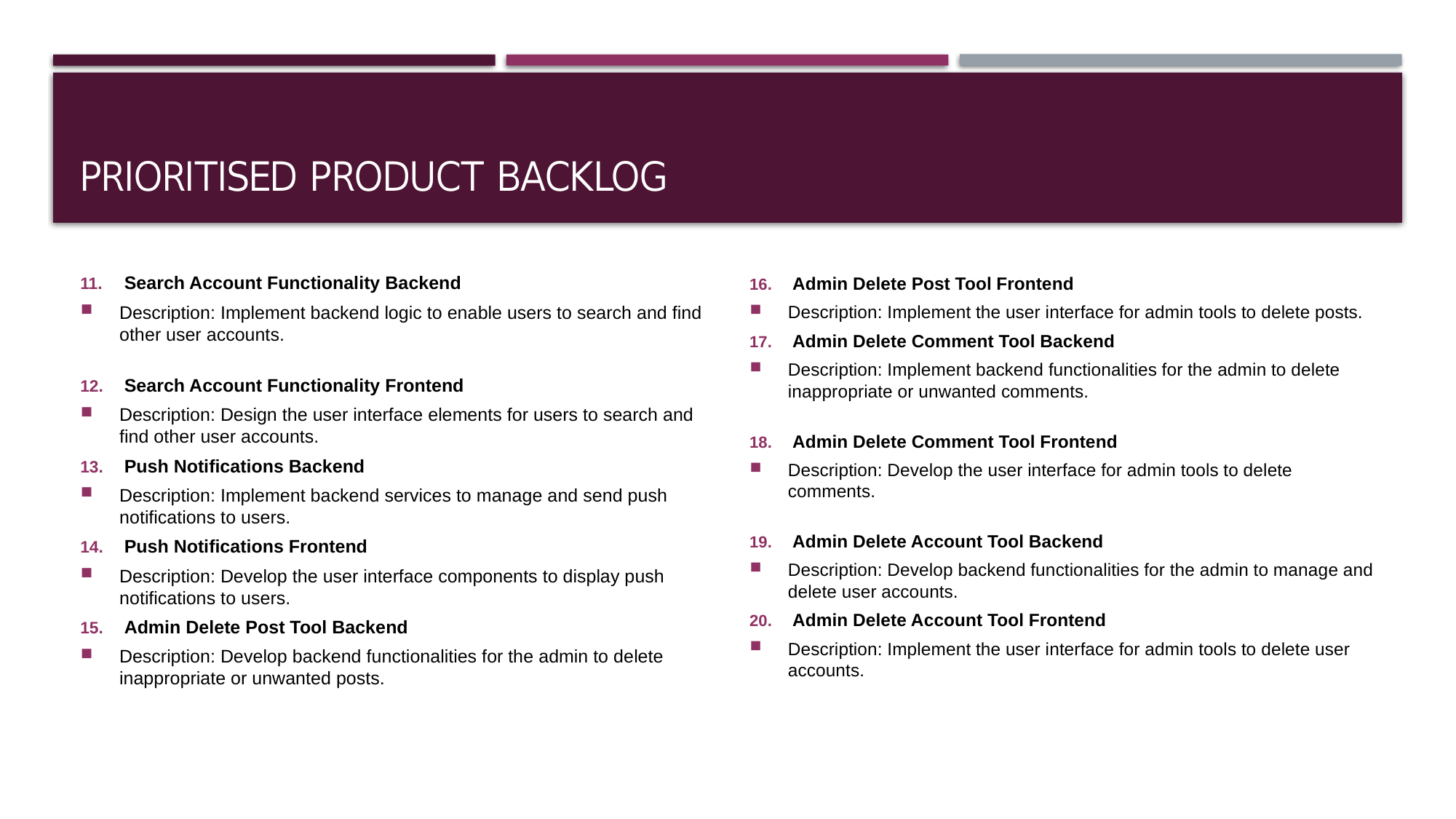

# Prioritised Product Backlog
Search Account Functionality Backend
Description: Implement backend logic to enable users to search and find other user accounts.
Search Account Functionality Frontend
Description: Design the user interface elements for users to search and find other user accounts.
Push Notifications Backend
Description: Implement backend services to manage and send push notifications to users.
Push Notifications Frontend
Description: Develop the user interface components to display push notifications to users.
Admin Delete Post Tool Backend
Description: Develop backend functionalities for the admin to delete inappropriate or unwanted posts.

Admin Delete Post Tool Frontend
Description: Implement the user interface for admin tools to delete posts.
Admin Delete Comment Tool Backend
Description: Implement backend functionalities for the admin to delete inappropriate or unwanted comments.
Admin Delete Comment Tool Frontend
Description: Develop the user interface for admin tools to delete comments.
Admin Delete Account Tool Backend
Description: Develop backend functionalities for the admin to manage and delete user accounts.
Admin Delete Account Tool Frontend
Description: Implement the user interface for admin tools to delete user accounts.